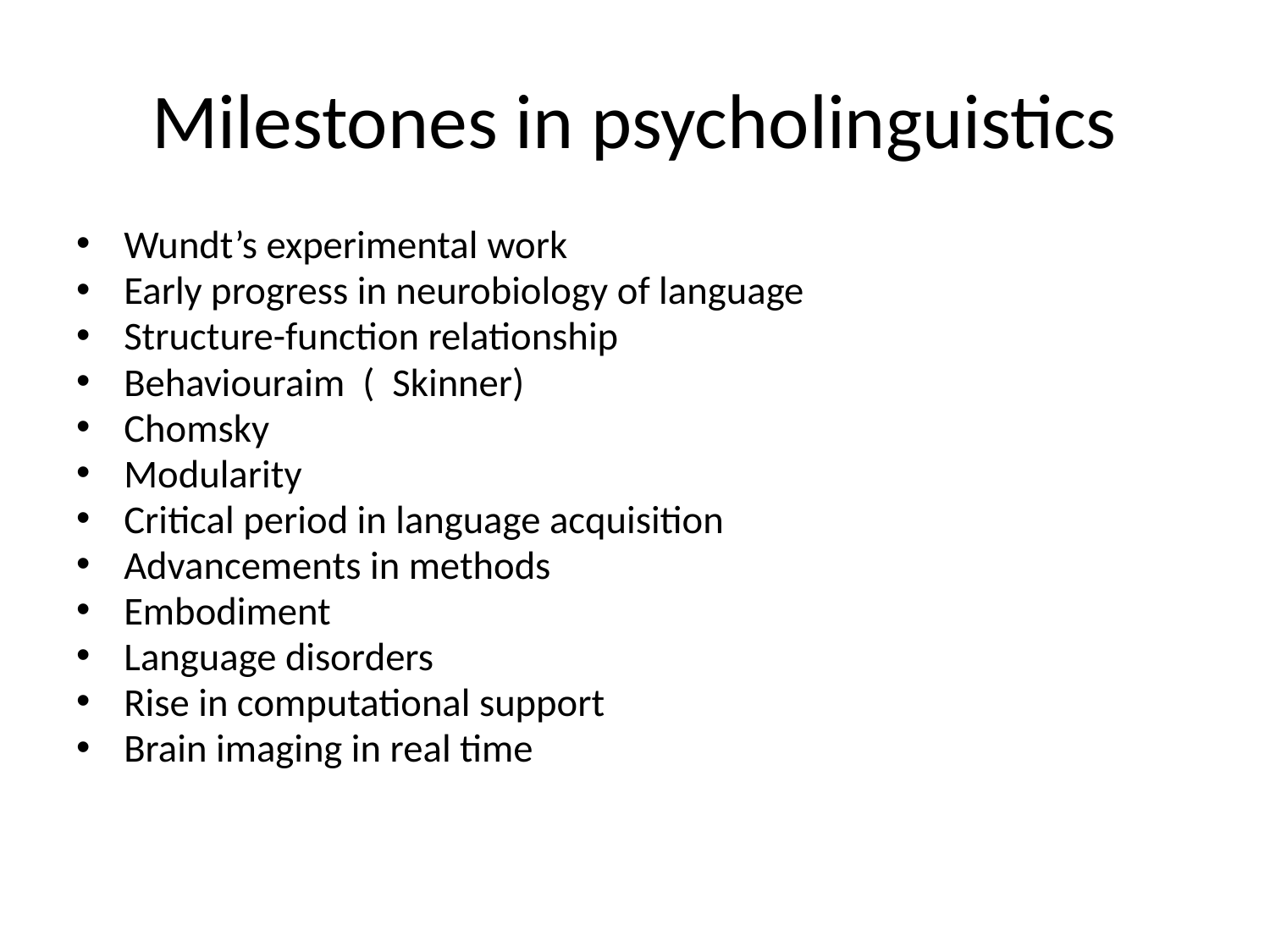

# Milestones in psycholinguistics
Wundt’s experimental work
Early progress in neurobiology of language
Structure-function relationship
Behaviouraim  (  Skinner)
Chomsky
Modularity
Critical period in language acquisition
Advancements in methods
Embodiment
Language disorders
Rise in computational support
Brain imaging in real time